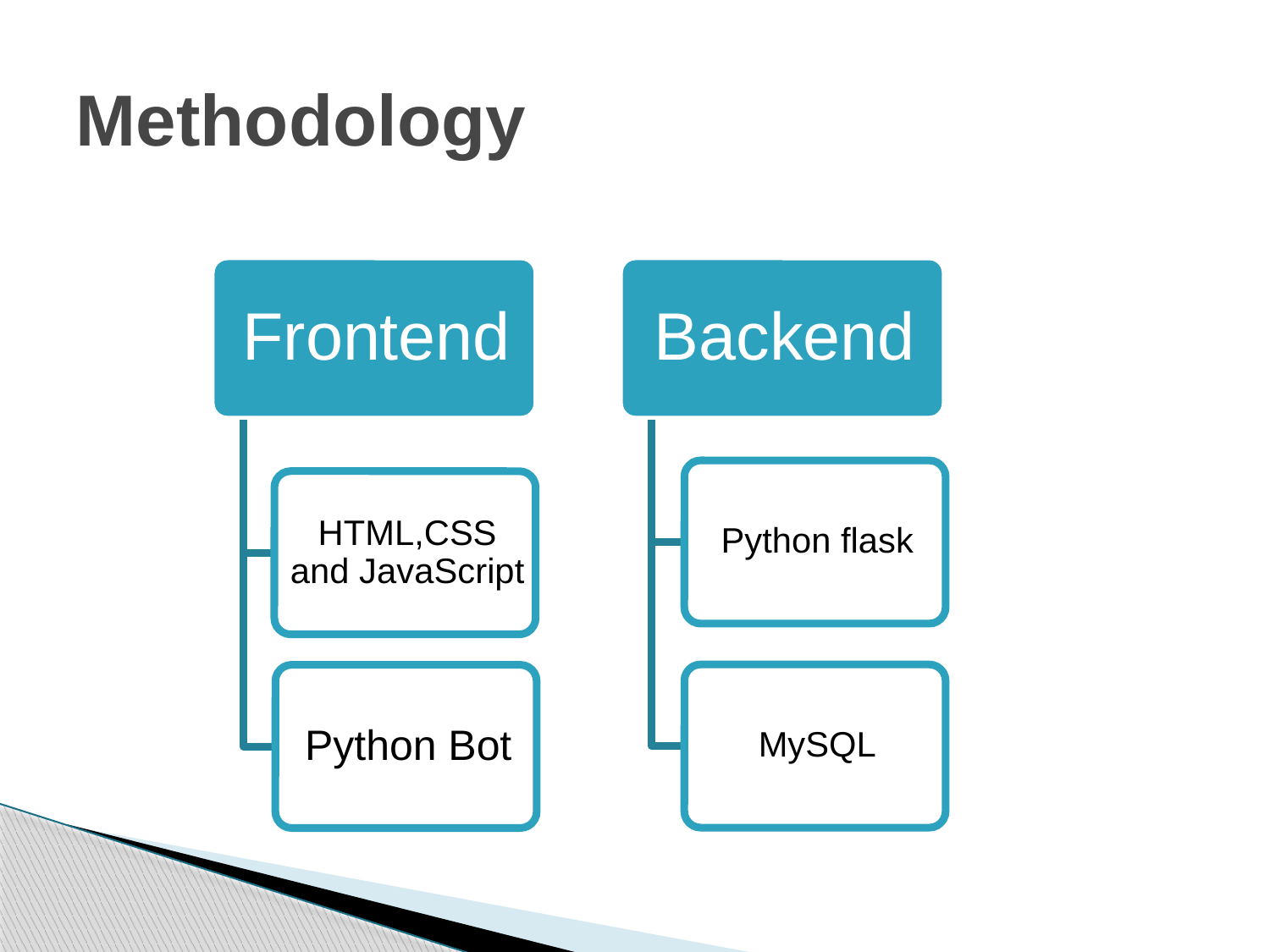

# Methodology

Frontend
HTML,CSS and JavaScript
Python Bot
Backend
Python flask
MySQL